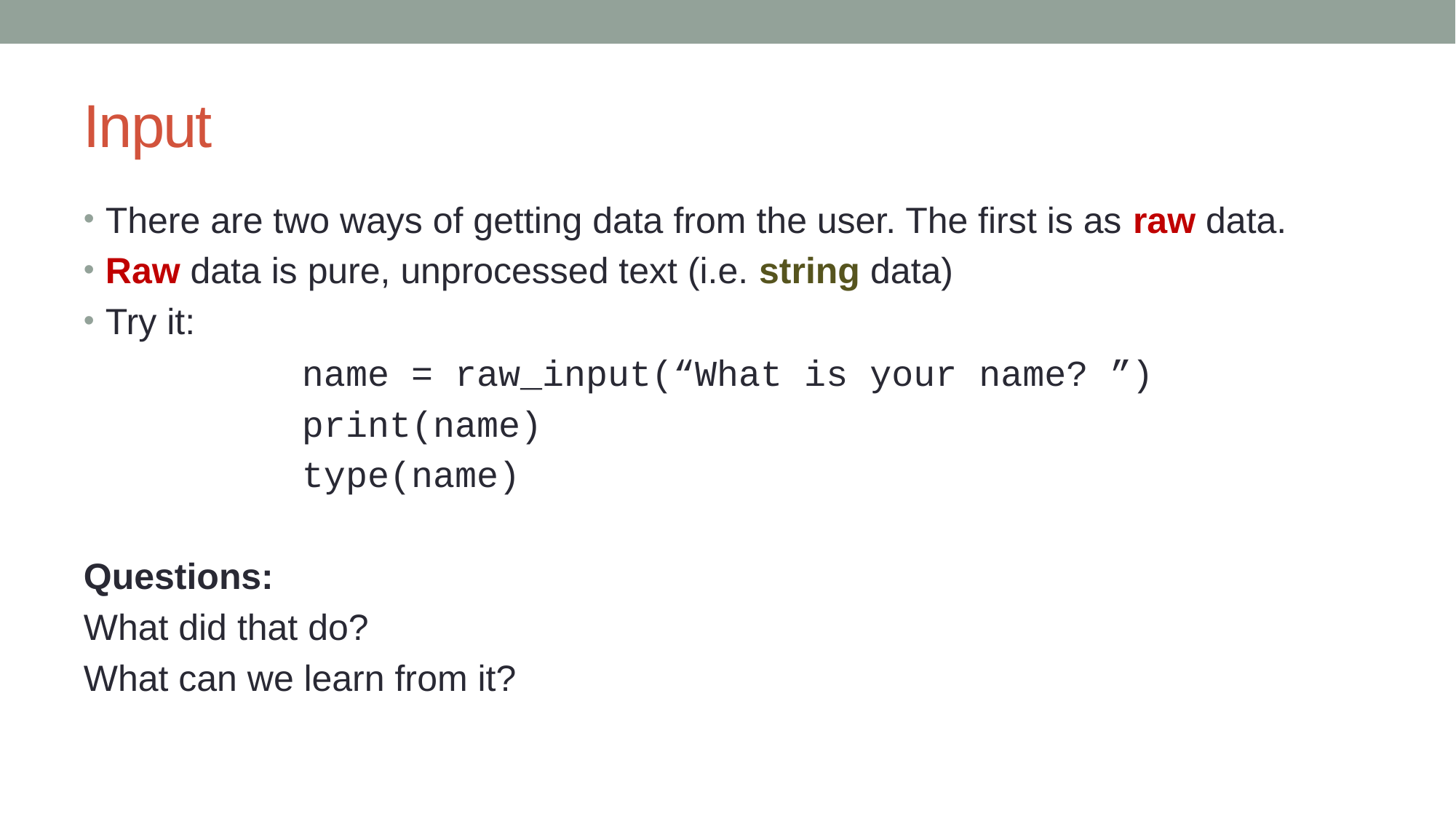

# Input
There are two ways of getting data from the user. The first is as raw data.
Raw data is pure, unprocessed text (i.e. string data)
Try it:
		name = raw_input(“What is your name? ”)
		print(name)
		type(name)

Questions:
What did that do?
What can we learn from it?